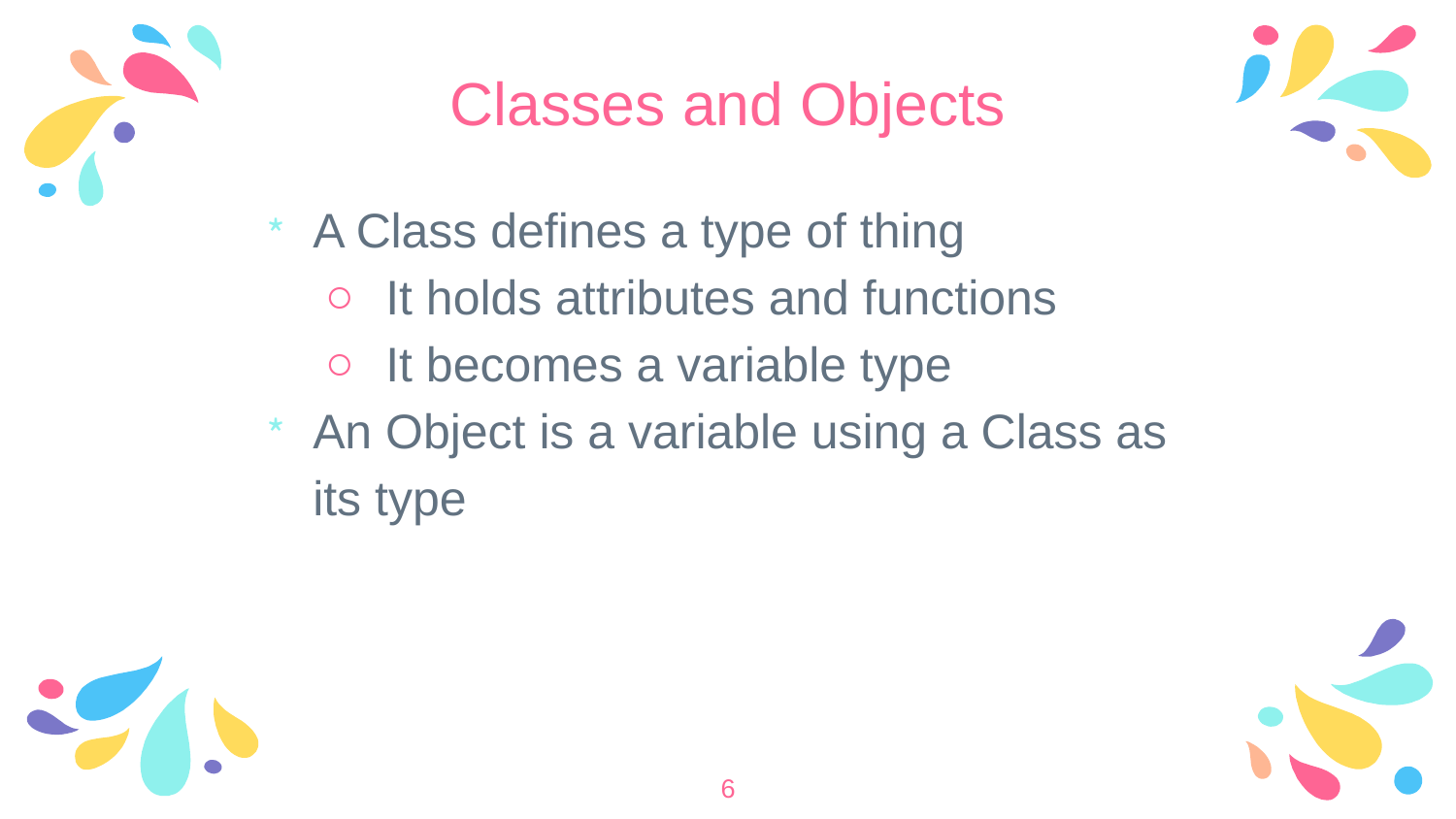

# Classes and Objects
A Class defines a type of thing
It holds attributes and functions
It becomes a variable type
An Object is a variable using a Class as its type
6